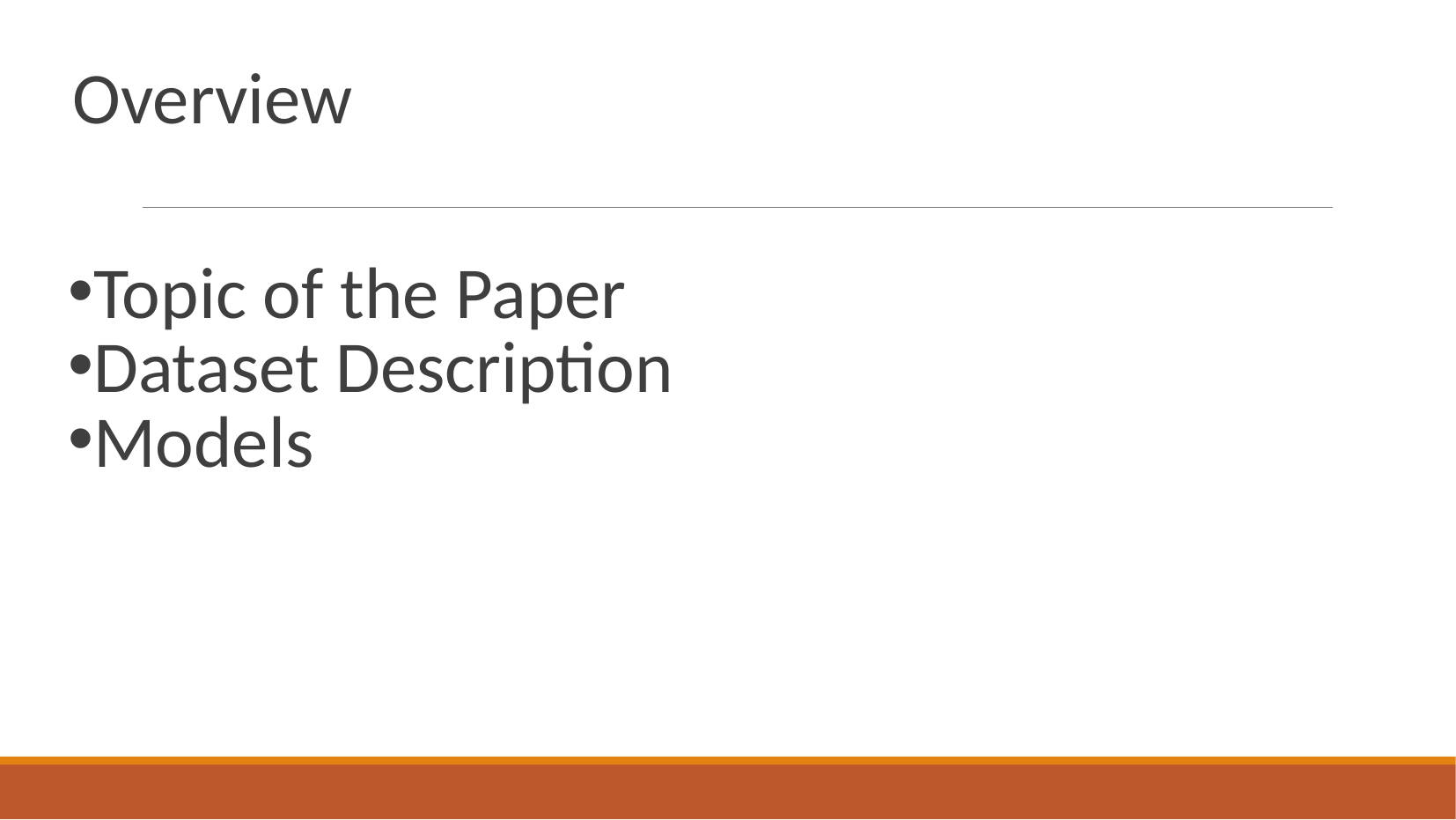

# Overview

Topic of the Paper
Dataset Description
Models